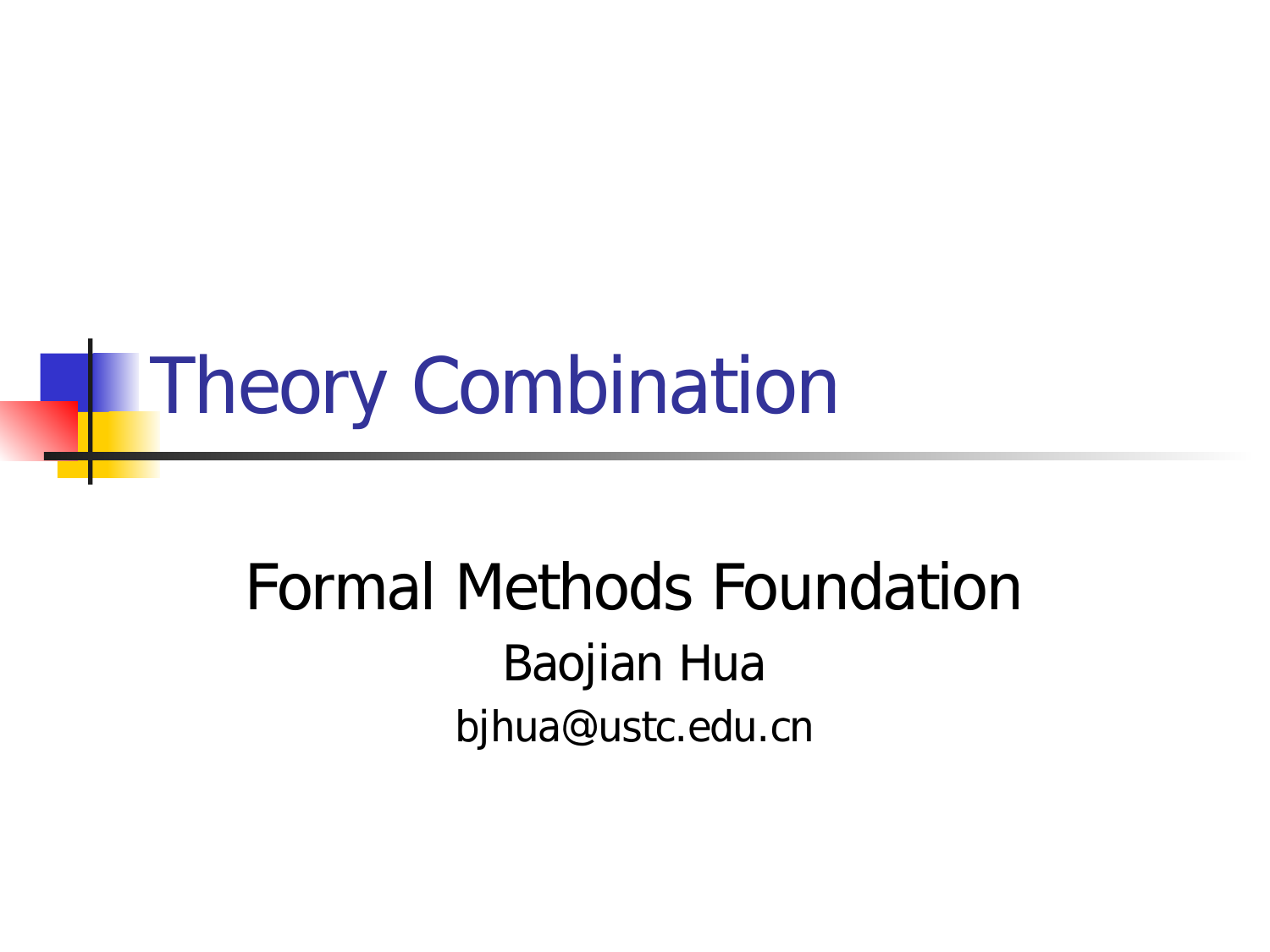

# Theory Combination
Formal Methods Foundation
Baojian Hua
bjhua@ustc.edu.cn